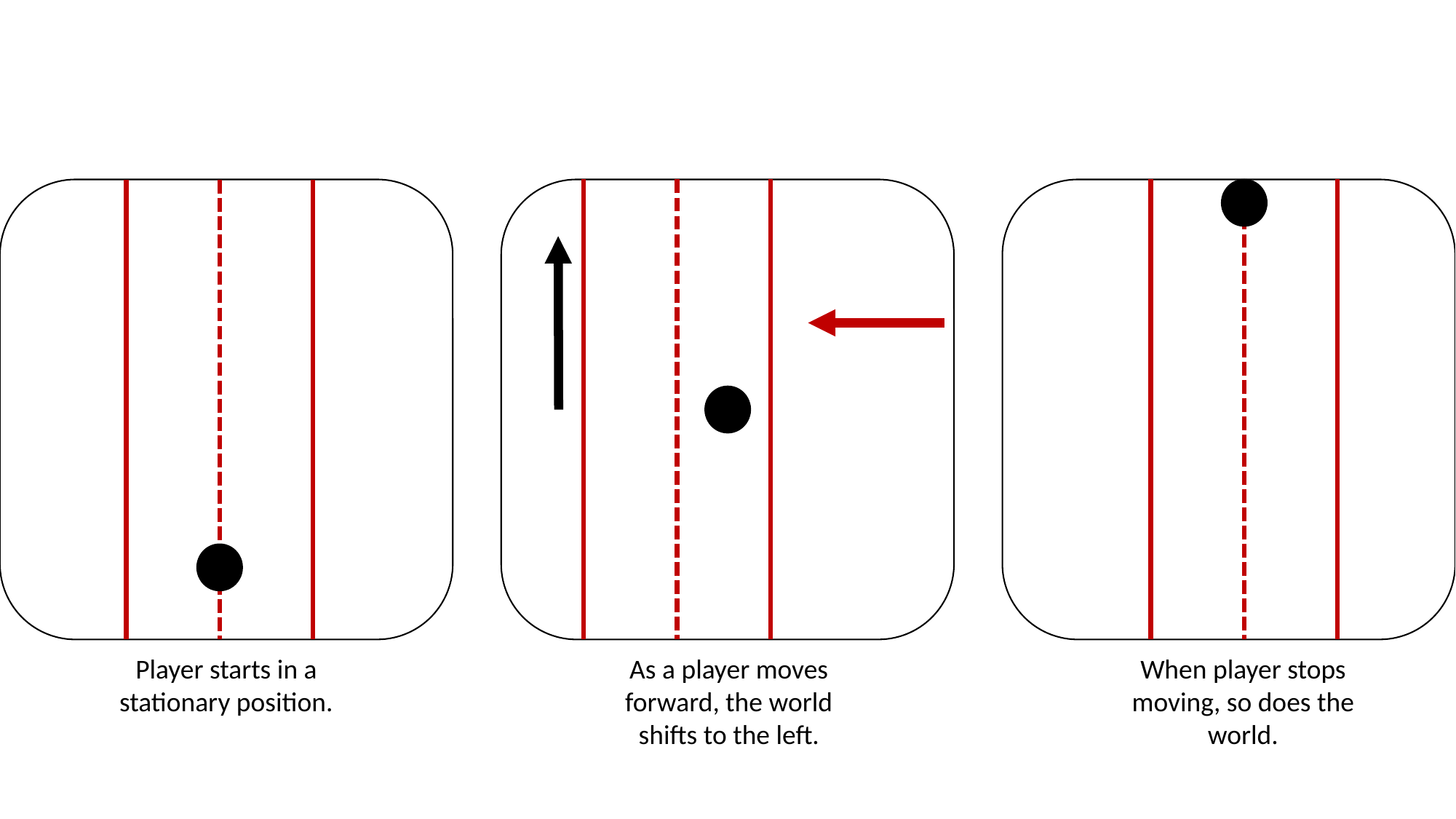

Player starts in a stationary position.
As a player moves forward, the world shifts to the left.
When player stops moving, so does the world.